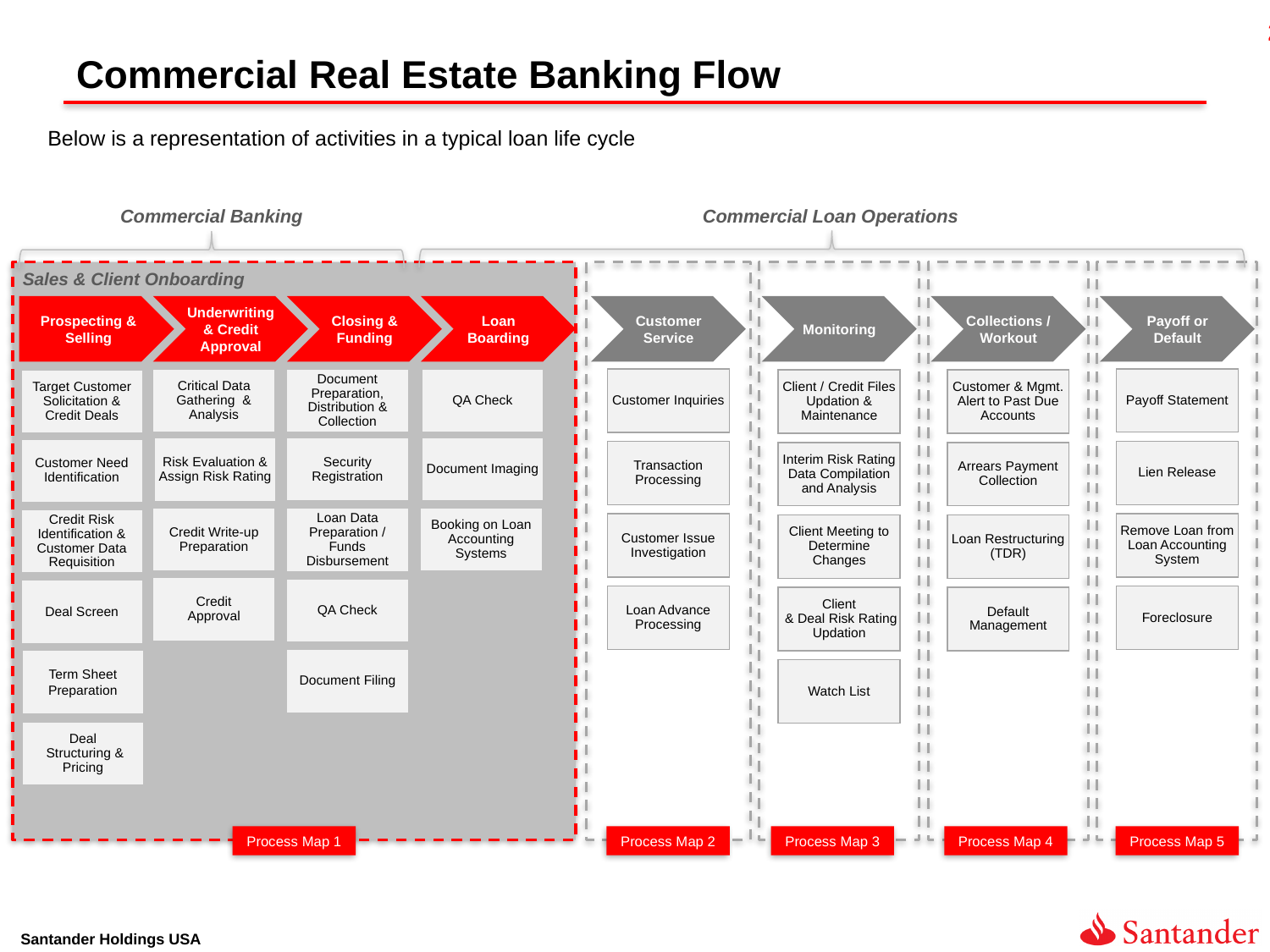

# Commercial Real Estate Banking Flow
Below is a representation of activities in a typical loan life cycle

Commercial Banking
Commercial Loan Operations

Sales & Client Onboarding
Prospecting & Selling
Underwriting & Credit Approval
Closing & Funding

Loan Boarding

Customer Service

Monitoring

Collections / Workout
Payoff or Default
Payoff Statement
QA Check
Customer Inquiries
Critical Data Gathering  & Analysis
Document Preparation, Distribution & Collection
Target Customer Solicitation & Credit Deals
Client / Credit Files
Updation & Maintenance
Customer & Mgmt. Alert to Past Due Accounts
Document Imaging
Security Registration
Risk Evaluation & Assign Risk Rating
Customer Need Identification
Lien Release
Transaction Processing
Interim Risk Rating Data Compilation and Analysis
Arrears Payment Collection
Credit Write-up Preparation
Booking on Loan Accounting Systems
Loan Data Preparation / Funds Disbursement
Credit Risk Identification & Customer Data Requisition
Remove Loan from Loan Accounting System
Customer Issue Investigation
Client Meeting to Determine Changes
Loan Restructuring (TDR)
Credit
Approval
QA Check
Deal Screen
Foreclosure
Loan Advance Processing
Client
 & Deal Risk Rating Updation
Default Management
Document Filing
Term Sheet Preparation
Watch List
Deal
 Structuring & Pricing
Process Map 1
Process Map 2
Process Map 3
Process Map 4
Process Map 5